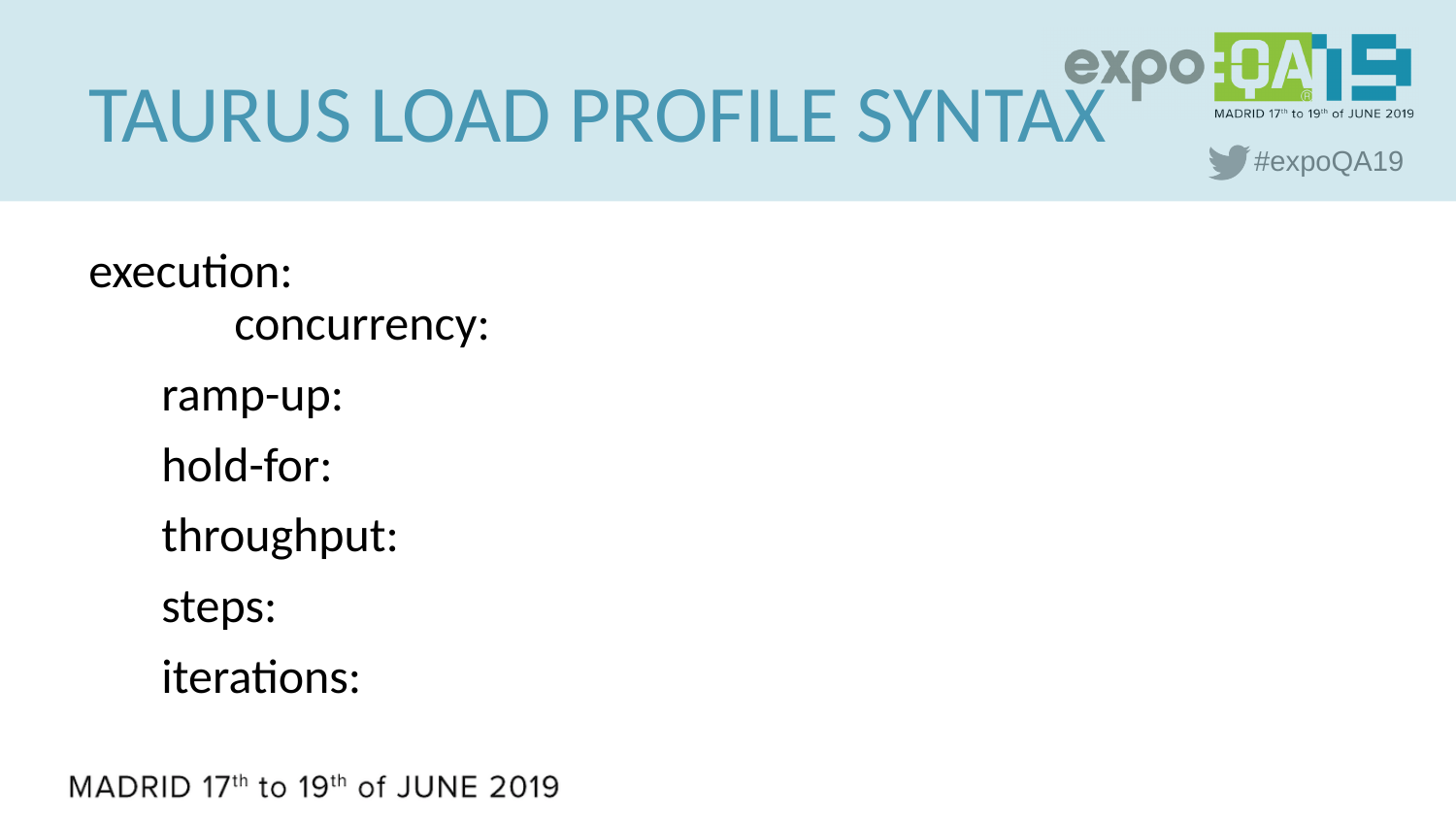

# Taurus Load Profile Syntax
execution:
	concurrency:
ramp-up:
hold-for:
throughput:
steps:
iterations: